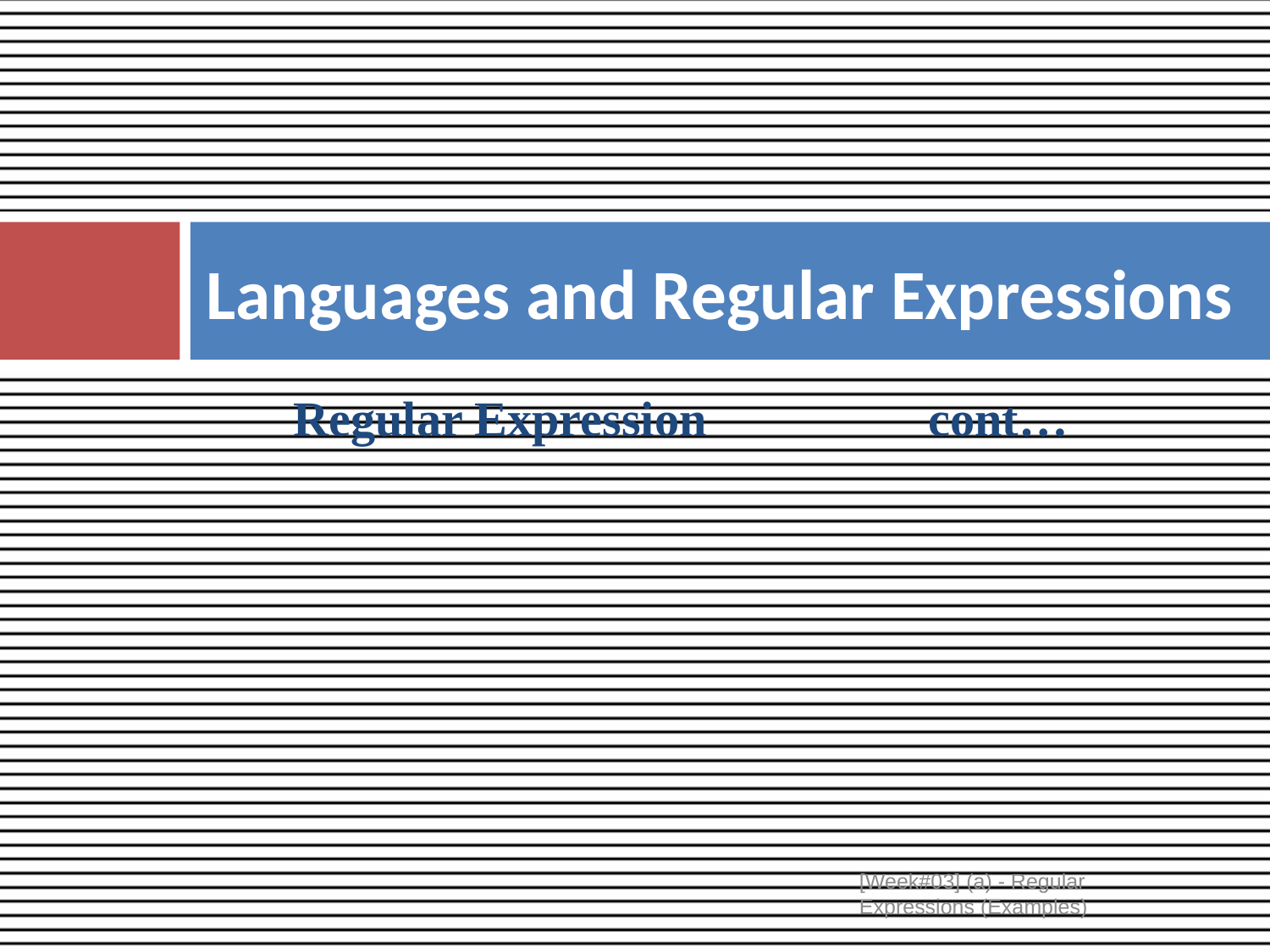

# Languages and Regular Expressions
Regular Expression		cont…
[Week#03] (a) - Regular Expressions (Examples)